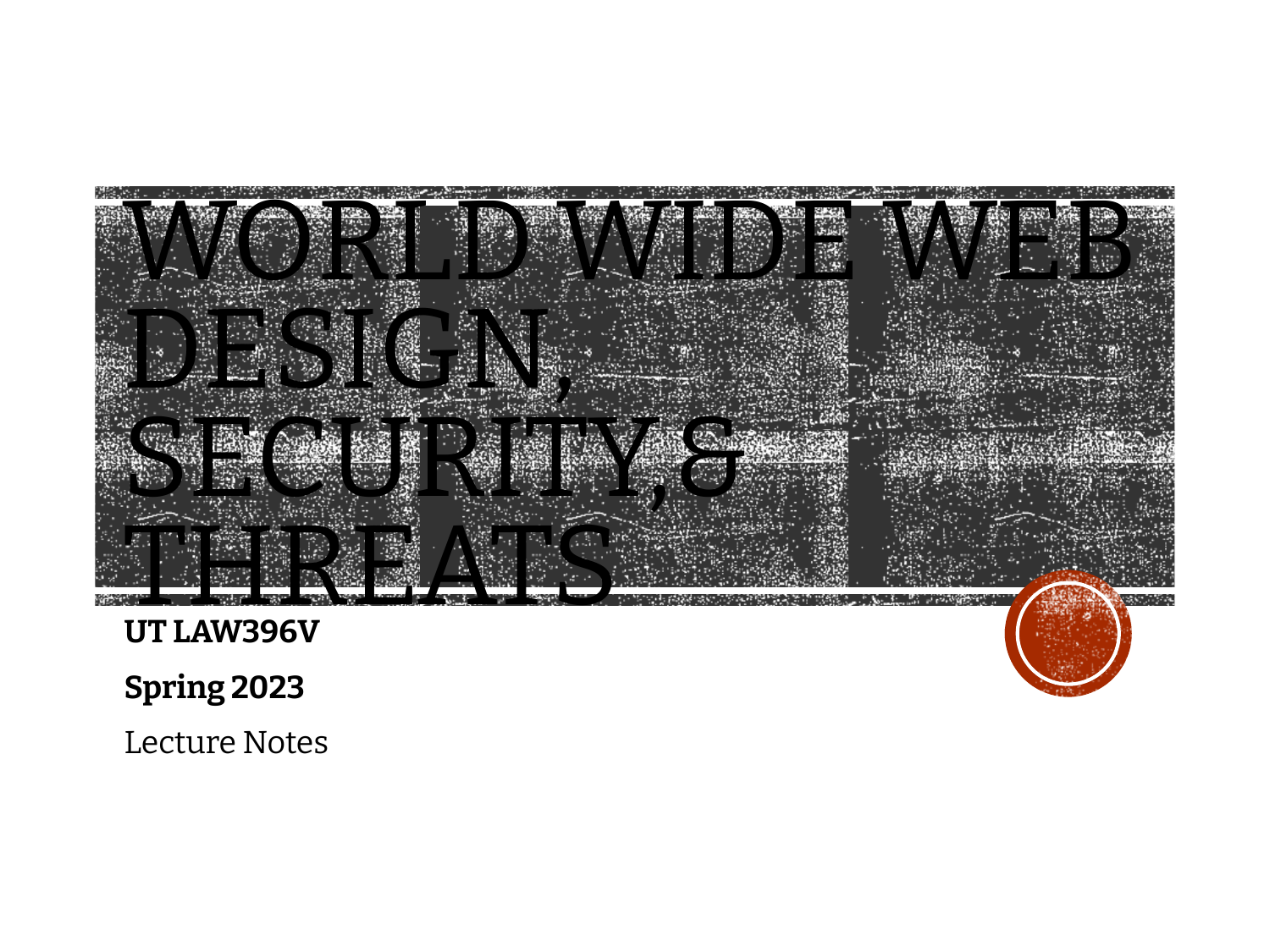

# World Wide Web Design, Security,&  Threats
UT LAW396V
Spring 2023
Lecture Notes